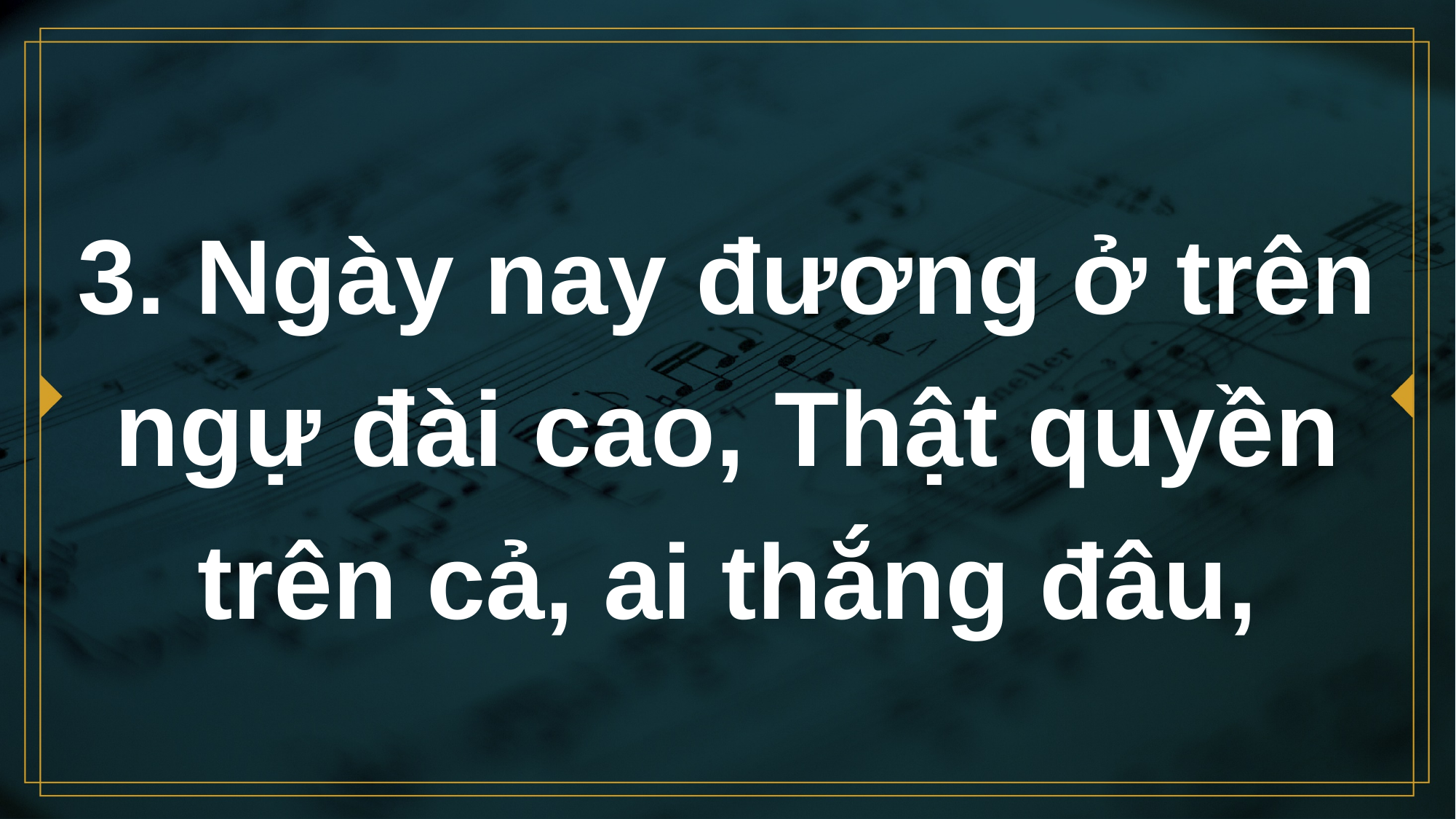

# 3. Ngày nay đương ở trên ngự đài cao, Thật quyền trên cả, ai thắng đâu,